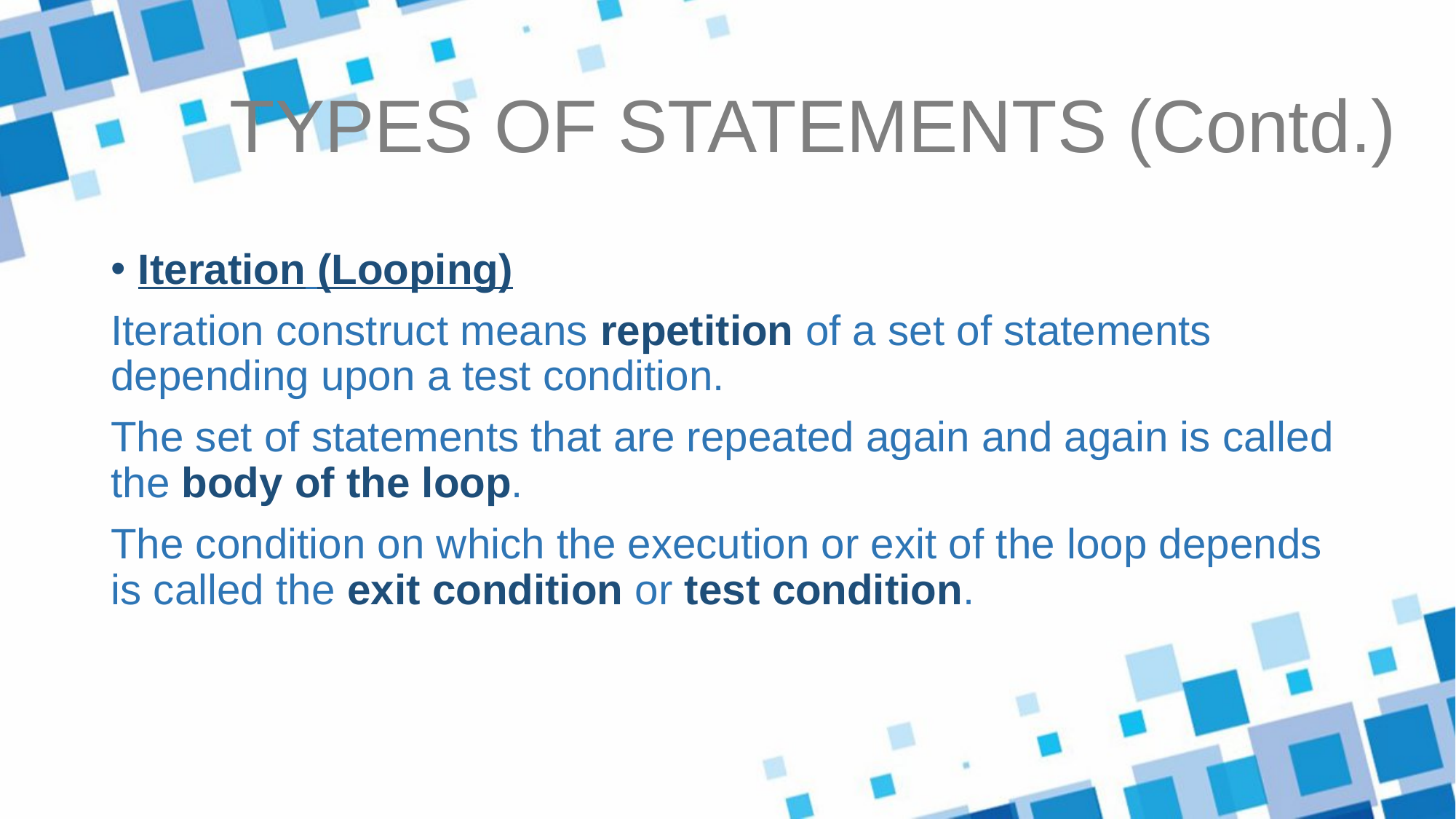

TYPES OF STATEMENTS (Contd.)
Iteration (Looping)
Iteration construct means repetition of a set of statements depending upon a test condition.
The set of statements that are repeated again and again is called the body of the loop.
The condition on which the execution or exit of the loop depends is called the exit condition or test condition.